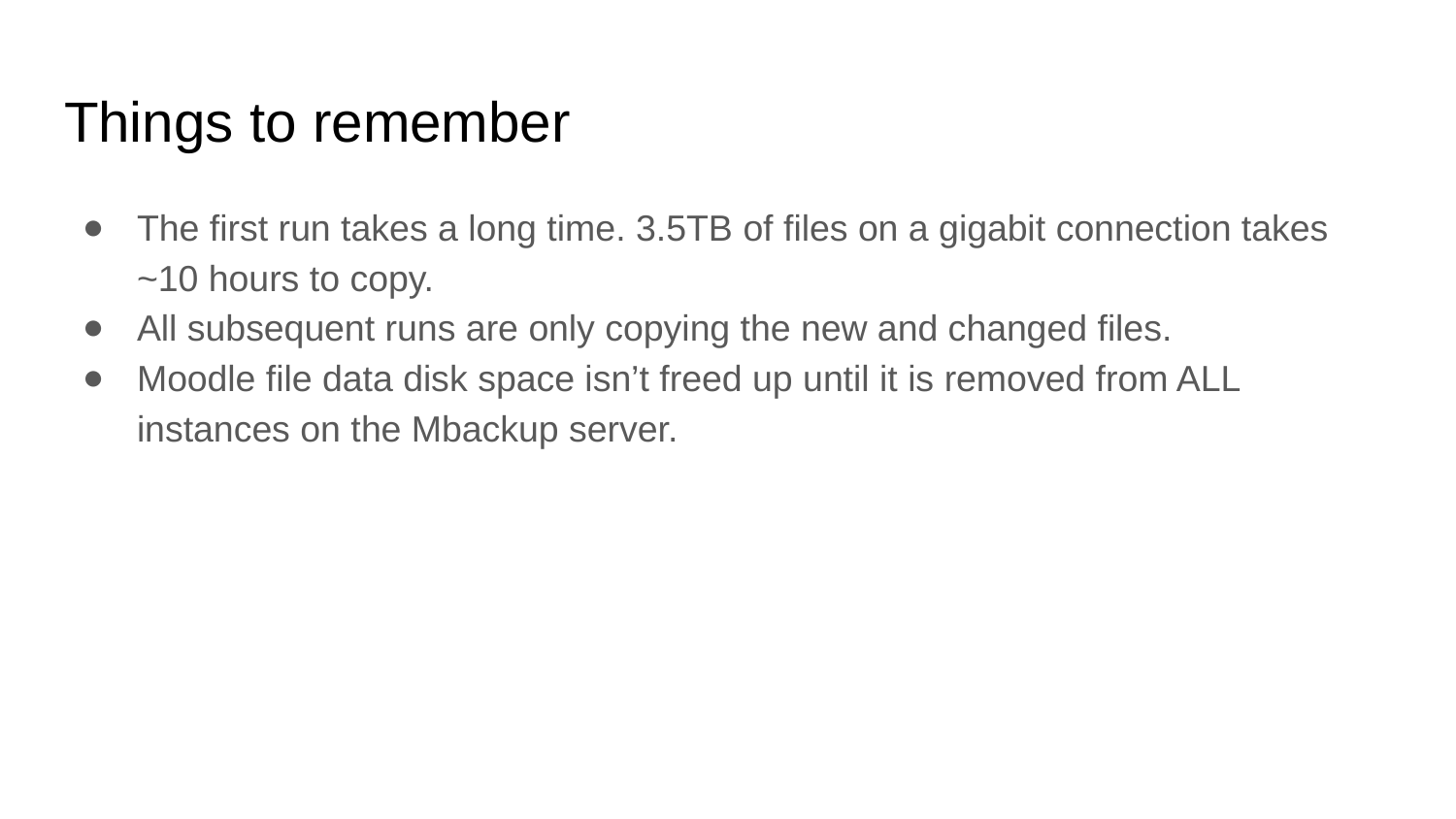

# Things to remember
The first run takes a long time. 3.5TB of files on a gigabit connection takes ~10 hours to copy.
All subsequent runs are only copying the new and changed files.
Moodle file data disk space isn’t freed up until it is removed from ALL instances on the Mbackup server.